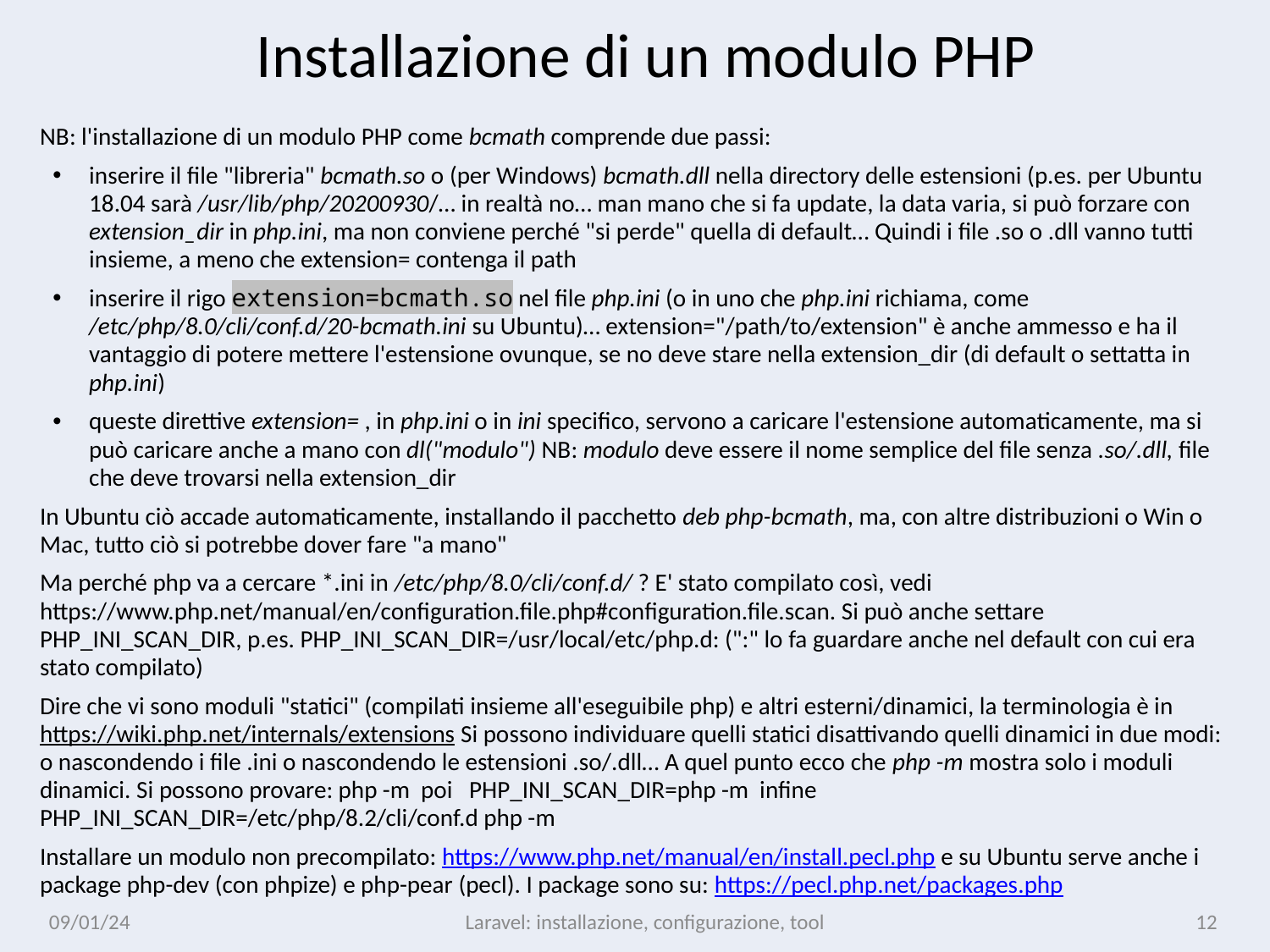

# Installazione di un modulo PHP
NB: l'installazione di un modulo PHP come bcmath comprende due passi:
inserire il file "libreria" bcmath.so o (per Windows) bcmath.dll nella directory delle estensioni (p.es. per Ubuntu 18.04 sarà /usr/lib/php/20200930/… in realtà no… man mano che si fa update, la data varia, si può forzare con extension_dir in php.ini, ma non conviene perché "si perde" quella di default… Quindi i file .so o .dll vanno tutti insieme, a meno che extension= contenga il path
inserire il rigo extension=bcmath.so nel file php.ini (o in uno che php.ini richiama, come /etc/php/8.0/cli/conf.d/20-bcmath.ini su Ubuntu)… extension="/path/to/extension" è anche ammesso e ha il vantaggio di potere mettere l'estensione ovunque, se no deve stare nella extension_dir (di default o settatta in php.ini)
queste direttive extension= , in php.ini o in ini specifico, servono a caricare l'estensione automaticamente, ma si può caricare anche a mano con dl("modulo") NB: modulo deve essere il nome semplice del file senza .so/.dll, file che deve trovarsi nella extension_dir
In Ubuntu ciò accade automaticamente, installando il pacchetto deb php-bcmath, ma, con altre distribuzioni o Win o Mac, tutto ciò si potrebbe dover fare "a mano"
Ma perché php va a cercare *.ini in /etc/php/8.0/cli/conf.d/ ? E' stato compilato così, vedi https://www.php.net/manual/en/configuration.file.php#configuration.file.scan. Si può anche settare PHP_INI_SCAN_DIR, p.es. PHP_INI_SCAN_DIR=/usr/local/etc/php.d: (":" lo fa guardare anche nel default con cui era stato compilato)
Dire che vi sono moduli "statici" (compilati insieme all'eseguibile php) e altri esterni/dinamici, la terminologia è in https://wiki.php.net/internals/extensions Si possono individuare quelli statici disattivando quelli dinamici in due modi: o nascondendo i file .ini o nascondendo le estensioni .so/.dll… A quel punto ecco che php -m mostra solo i moduli dinamici. Si possono provare: php -m  poi   PHP_INI_SCAN_DIR=php -m  infine   PHP_INI_SCAN_DIR=/etc/php/8.2/cli/conf.d php -m
Installare un modulo non precompilato: https://www.php.net/manual/en/install.pecl.php e su Ubuntu serve anche i package php-dev (con phpize) e php-pear (pecl). I package sono su: https://pecl.php.net/packages.php
09/01/24
Laravel: installazione, configurazione, tool
12